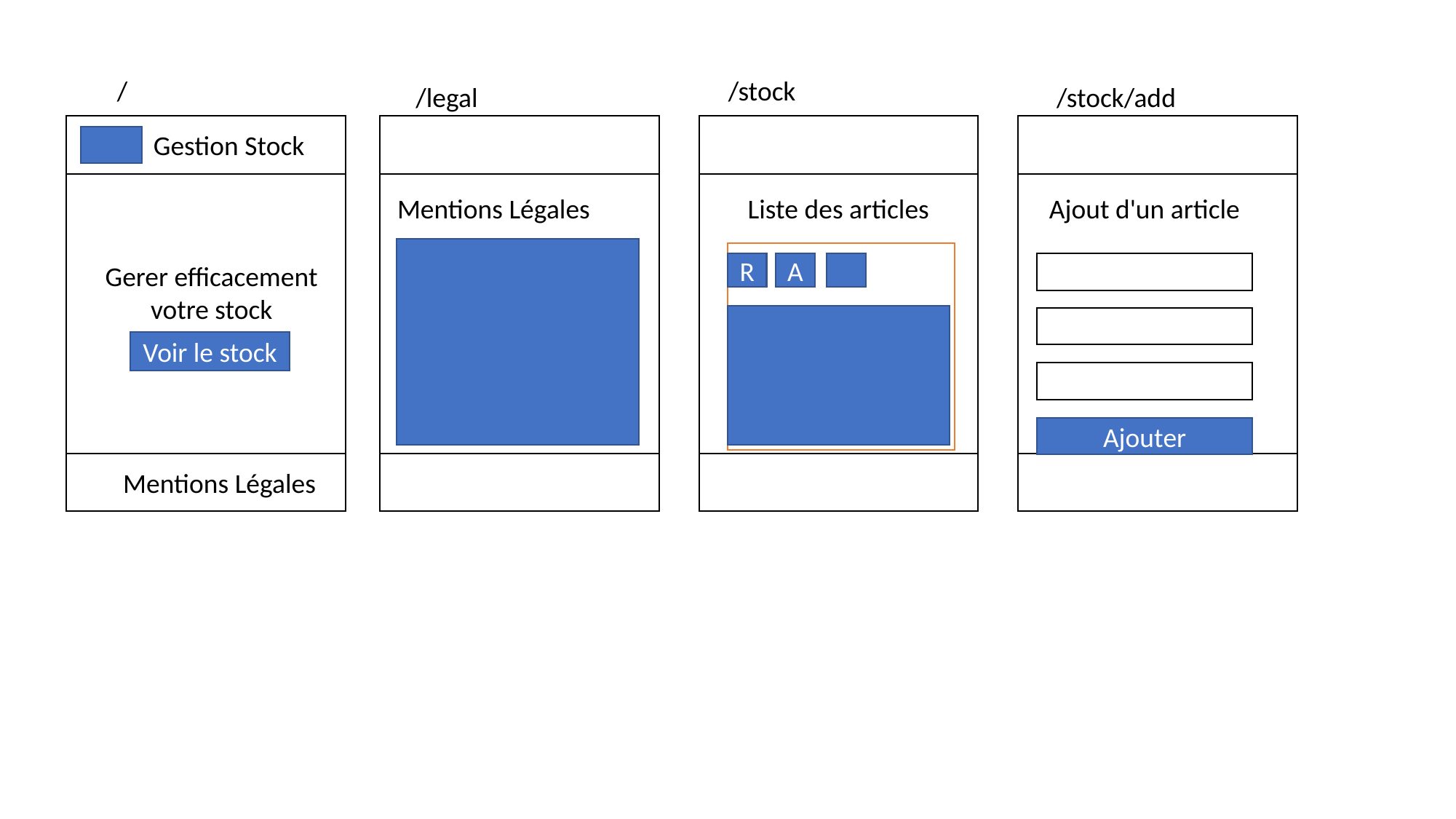

/
/stock
/legal
/stock/add

Gestion Stock

Mentions Légales
Liste des articles
Ajout d'un article

Gerer efficacement votre stock
R
A

Voir le stock

Ajouter

Mentions Légales